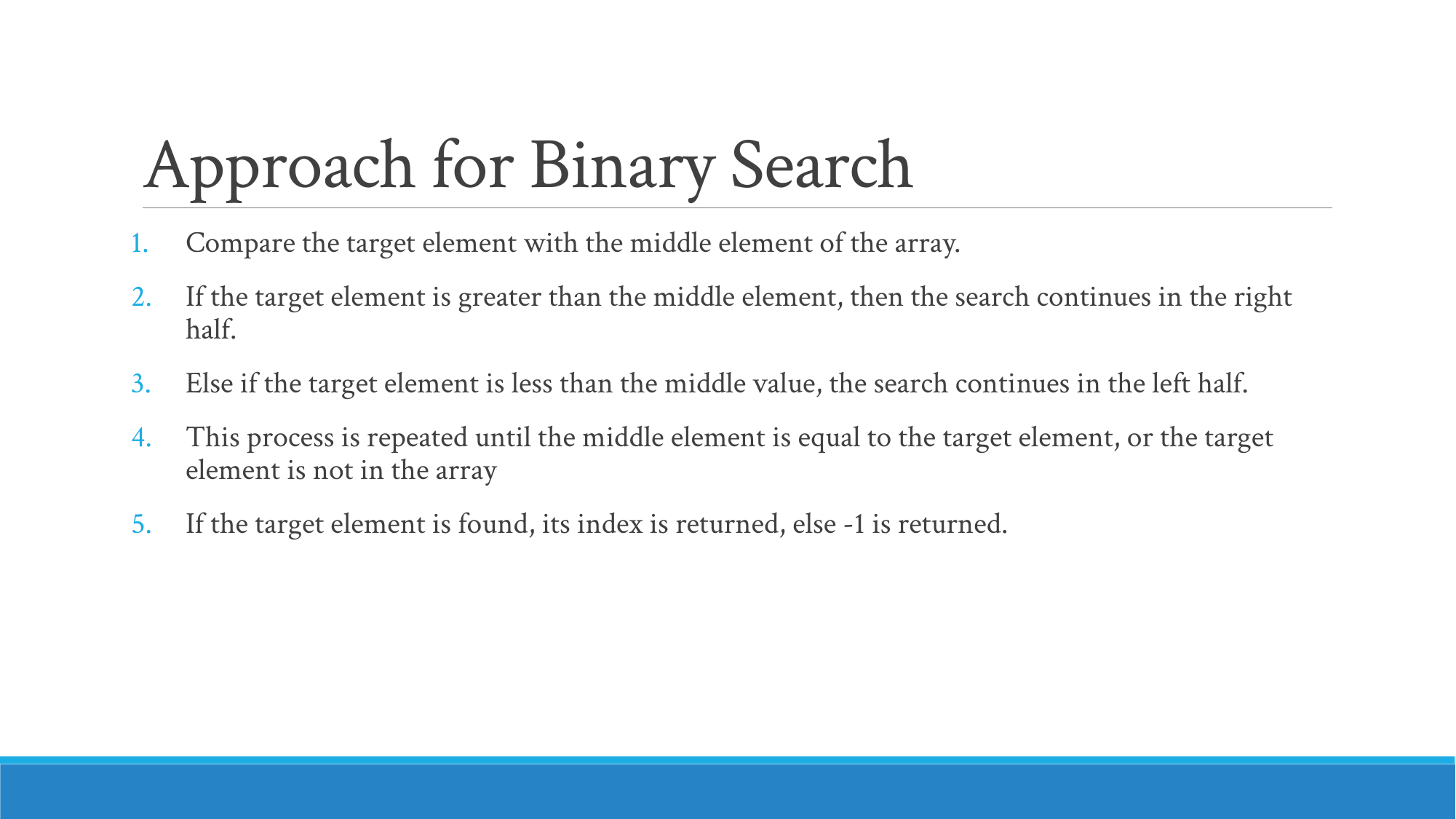

# Approach for Binary Search
Compare the target element with the middle element of the array.
If the target element is greater than the middle element, then the search continues in the right half.
Else if the target element is less than the middle value, the search continues in the left half.
This process is repeated until the middle element is equal to the target element, or the target element is not in the array
If the target element is found, its index is returned, else -1 is returned.